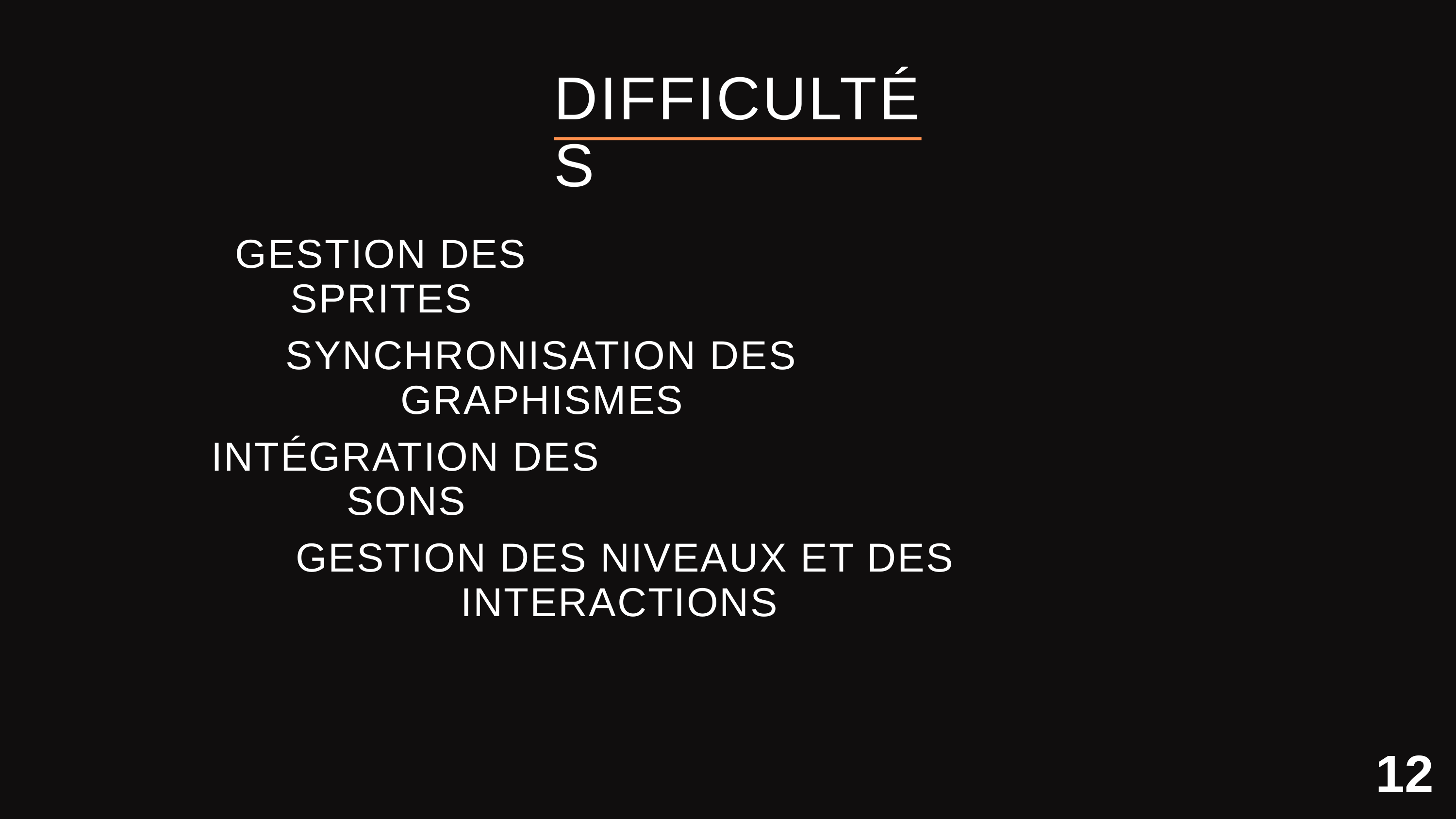

DIFFICULTÉS

GESTION DES SPRITES
SYNCHRONISATION DES GRAPHISMES
INTÉGRATION DES SONS
GESTION DES NIVEAUX ET DES INTERACTIONS
12